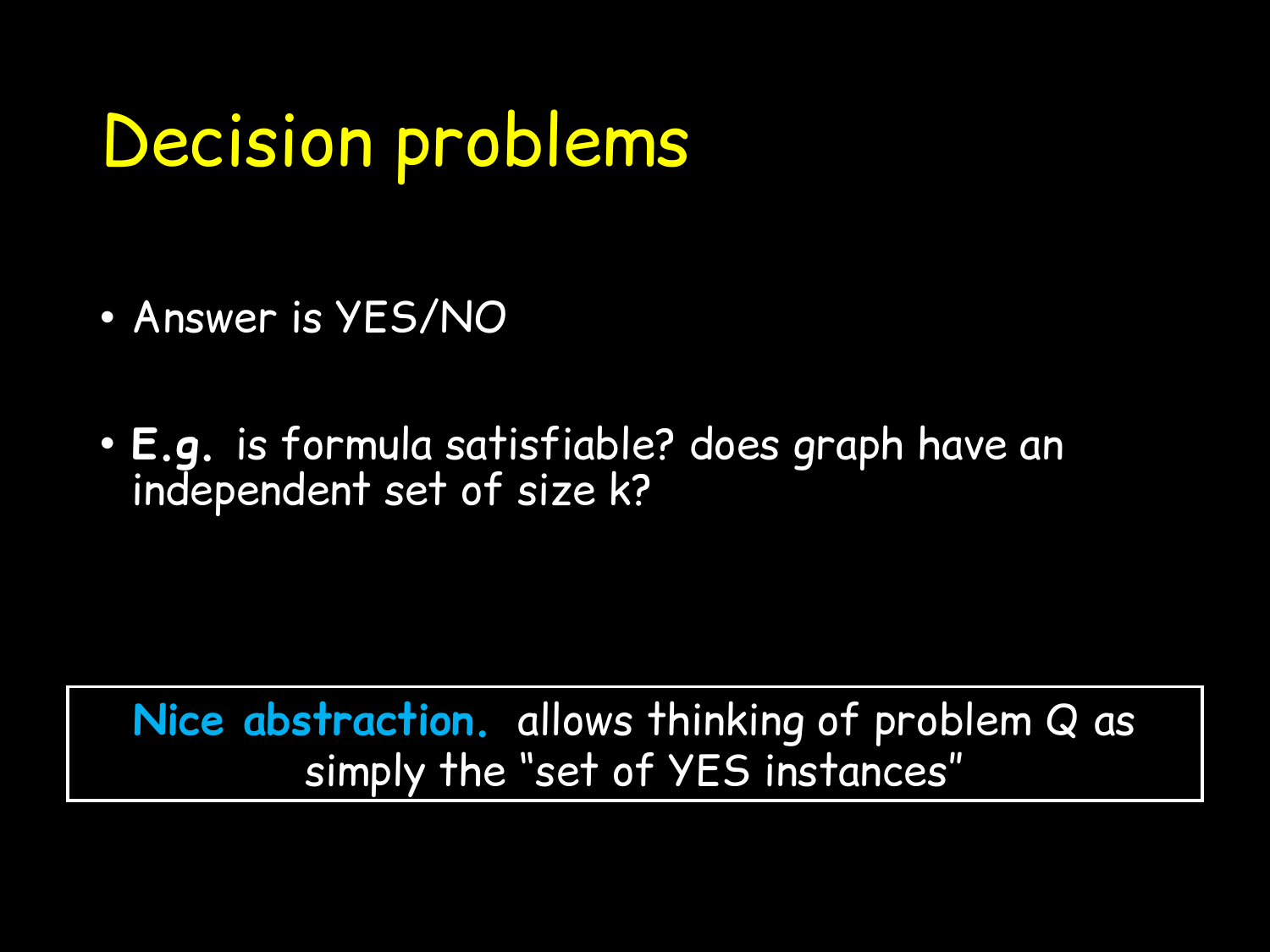

# Decision problems
Answer is YES/NO

E.g. is formula satisfiable? does graph have an independent set of size k?
Nice abstraction.  allows thinking of problem Q as simply the “set of YES instances”